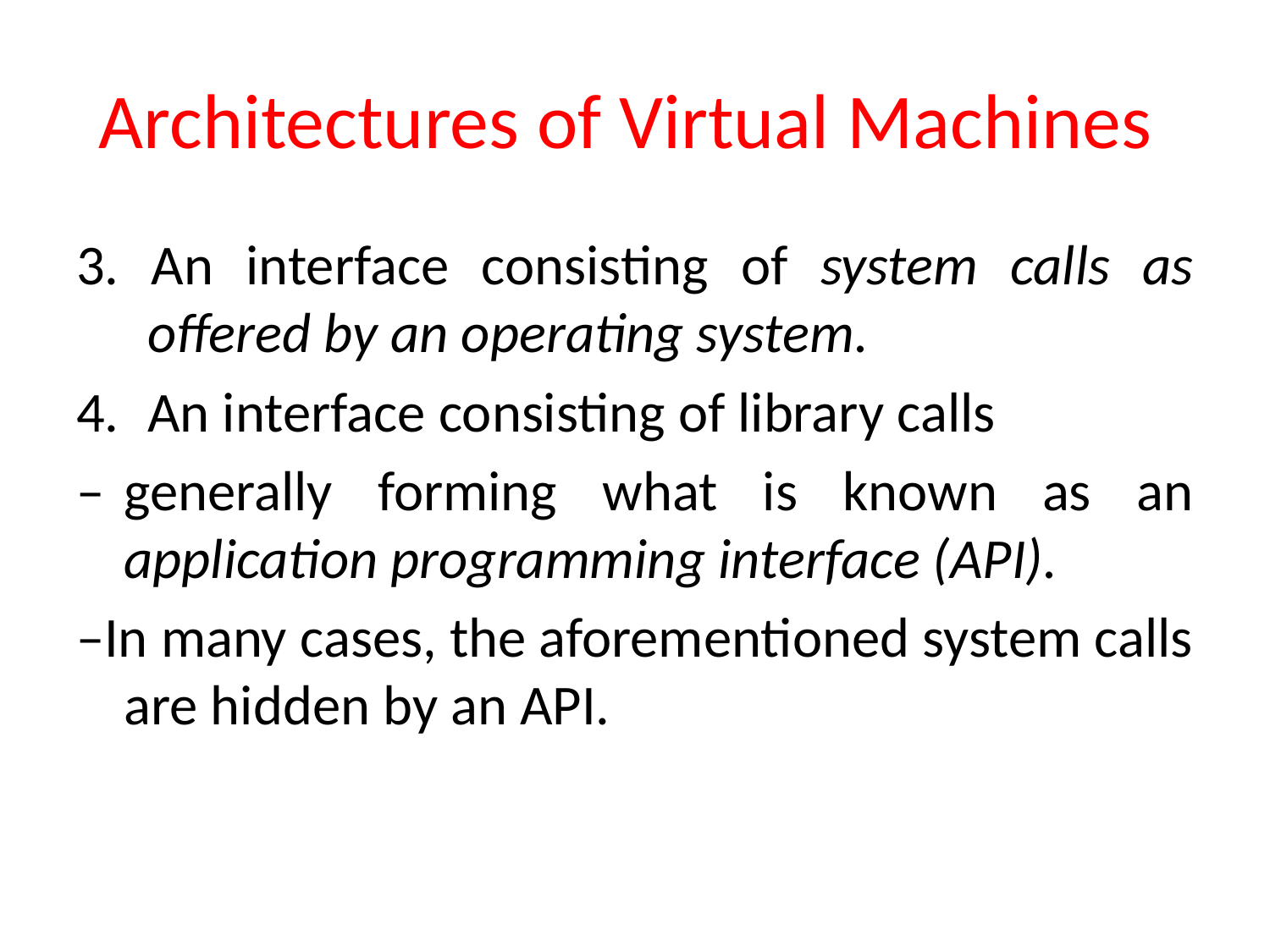

# Architectures of Virtual Machines
3. An interface consisting of system calls as offered by an operating system.
4. 	An interface consisting of library calls
–	generally forming what is known as an application programming interface (API).
–In many cases, the aforementioned system calls are hidden by an API.